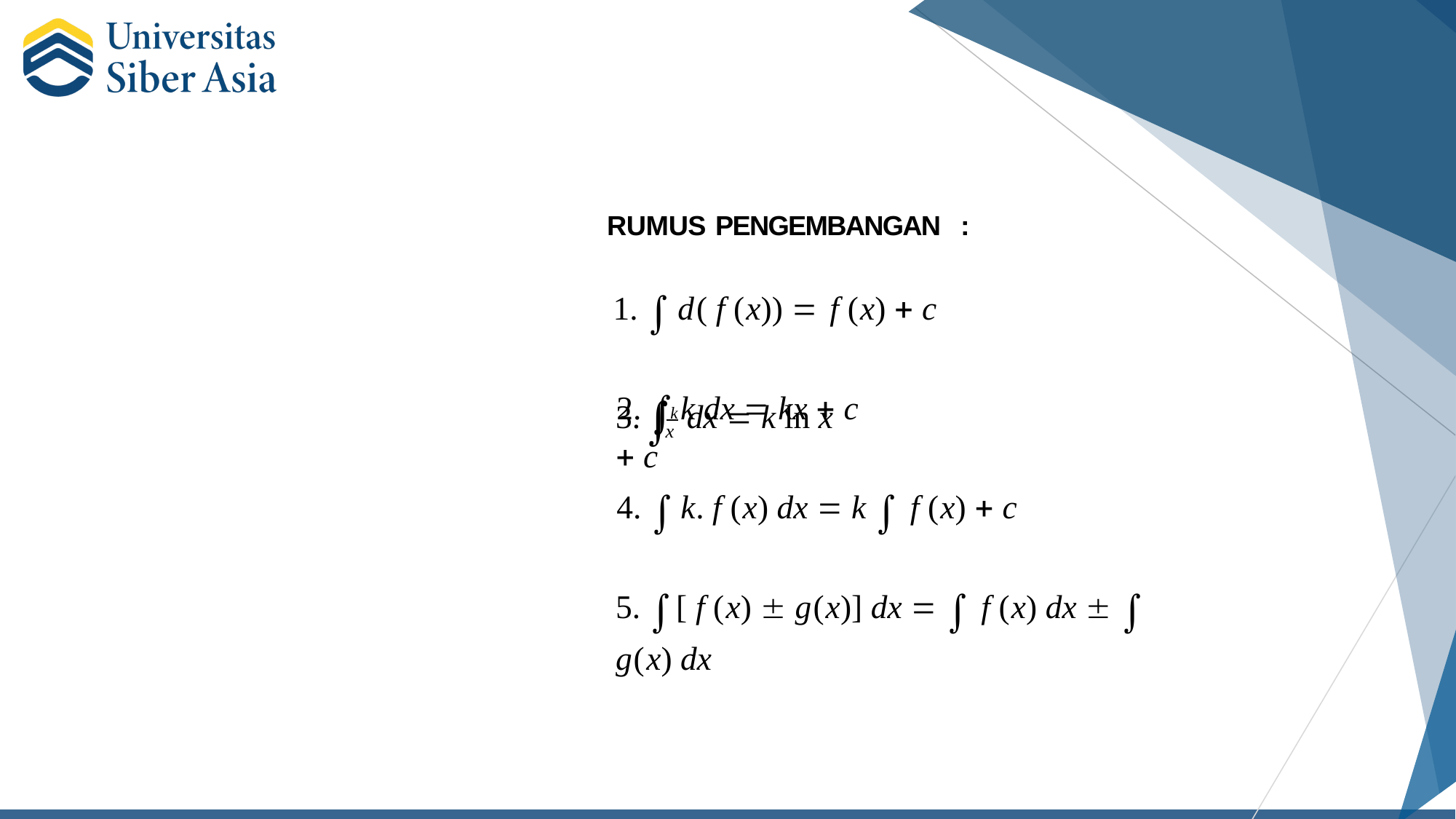

RUMUS PENGEMBANGAN	:
1. ∫d( f (x)) = f (x) + c
2. ∫k dx = kx + c
∫
3.	 k  dx = k ln x + c
x
4. ∫k. f (x) dx = k ∫ f (x) + c
5. ∫[ f (x) ± g(x)] dx = ∫ f (x) dx ± ∫ g(x) dx